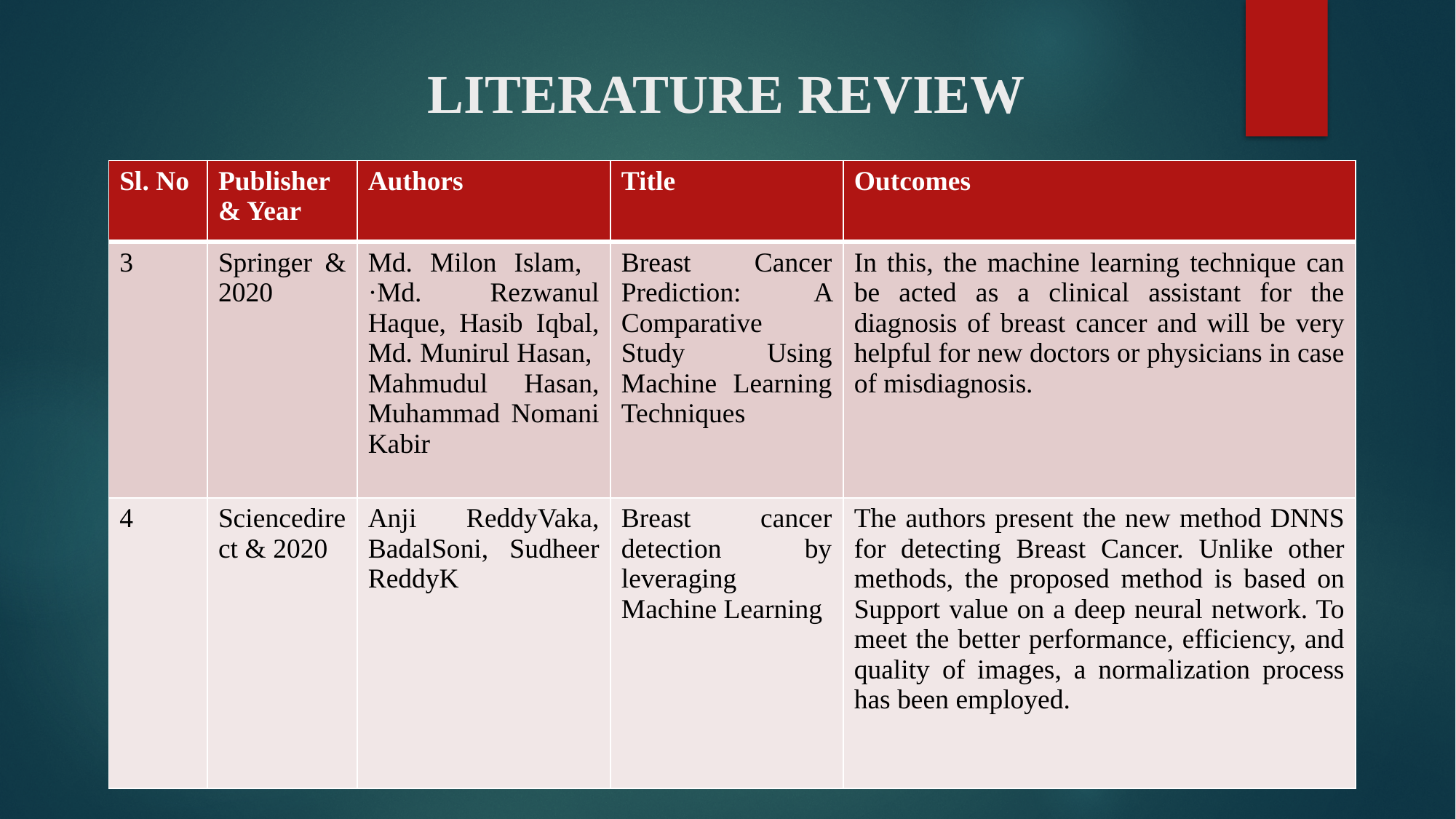

# LITERATURE REVIEW
| Sl. No | Publisher & Year | Authors | Title | Outcomes |
| --- | --- | --- | --- | --- |
| 3 | Springer & 2020 | Md. Milon Islam, ·Md. Rezwanul Haque, Hasib Iqbal, Md. Munirul Hasan, Mahmudul Hasan, Muhammad Nomani Kabir | Breast Cancer Prediction: A Comparative Study Using Machine Learning Techniques | In this, the machine learning technique can be acted as a clinical assistant for the diagnosis of breast cancer and will be very helpful for new doctors or physicians in case of misdiagnosis. |
| 4 | Sciencedirect & 2020 | Anji ReddyVaka, BadalSoni, Sudheer ReddyK | Breast cancer detection by leveraging Machine Learning | The authors present the new method DNNS for detecting Breast Cancer. Unlike other methods, the proposed method is based on Support value on a deep neural network. To meet the better performance, efficiency, and quality of images, a normalization process has been employed. |